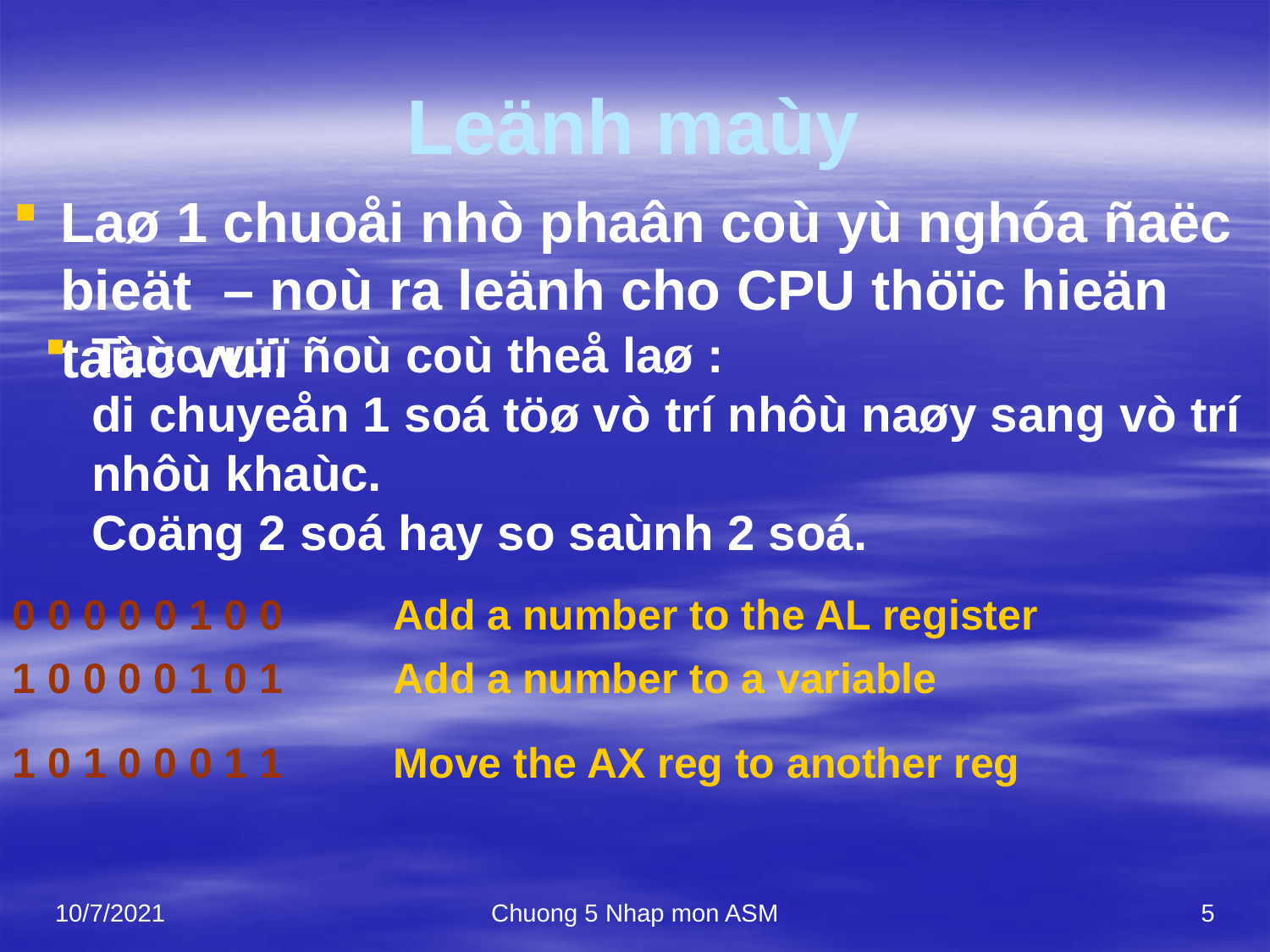

# Leänh maùy
Laø 1 chuoåi nhò phaân coù yù nghóa ñaëc bieät  – noù ra leänh cho CPU thöïc hieän taùc vuï.
Taùc vuï ñoù coù theå laø :
di chuyeån 1 soá töø vò trí nhôù naøy sang vò trí nhôù khaùc.
Coäng 2 soá hay so saùnh 2 soá.
0 0 0 0 0 1 0 0	Add a number to the AL register
1 0 0 0 0 1 0 1	Add a number to a variable
1 0 1 0 0 0 1 1	Move the AX reg to another reg
10/7/2021
Chuong 5 Nhap mon ASM
5